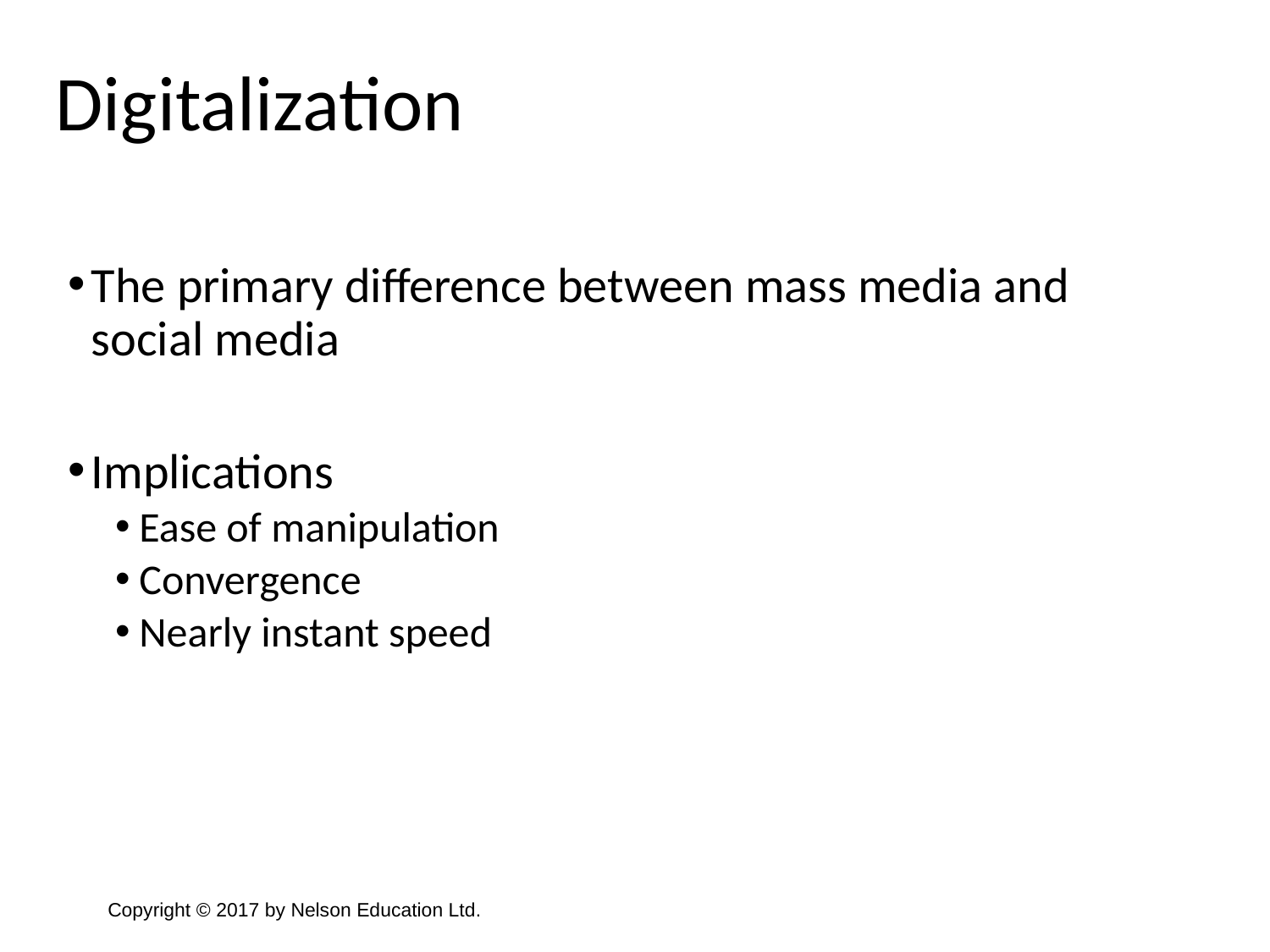

Digitalization
The primary difference between mass media and social media

Implications
Ease of manipulation
Convergence
Nearly instant speed